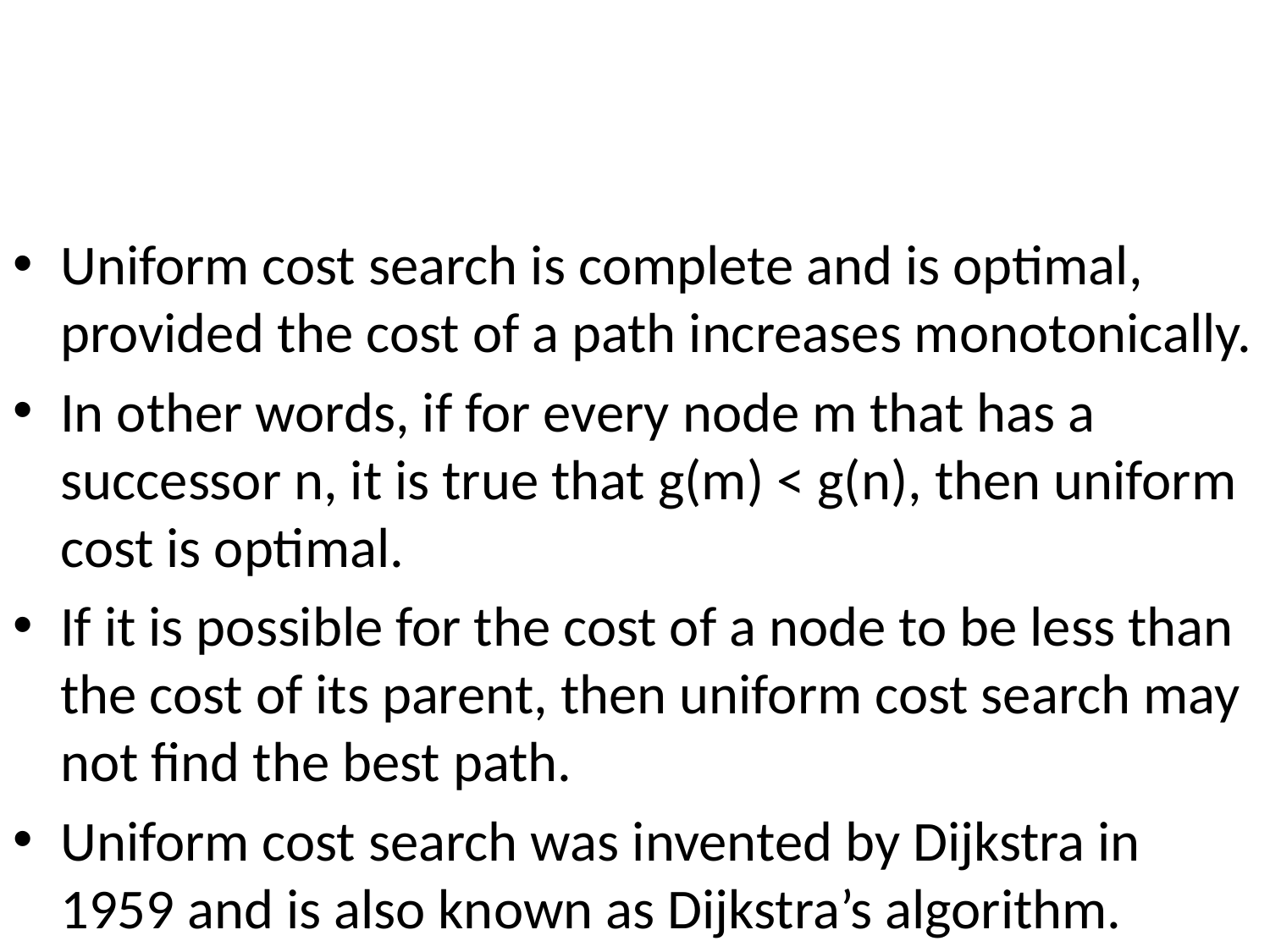

#
Uniform cost search is complete and is optimal, provided the cost of a path increases monotonically.
In other words, if for every node m that has a successor n, it is true that g(m) < g(n), then uniform cost is optimal.
If it is possible for the cost of a node to be less than the cost of its parent, then uniform cost search may not find the best path.
Uniform cost search was invented by Dijkstra in 1959 and is also known as Dijkstra’s algorithm.